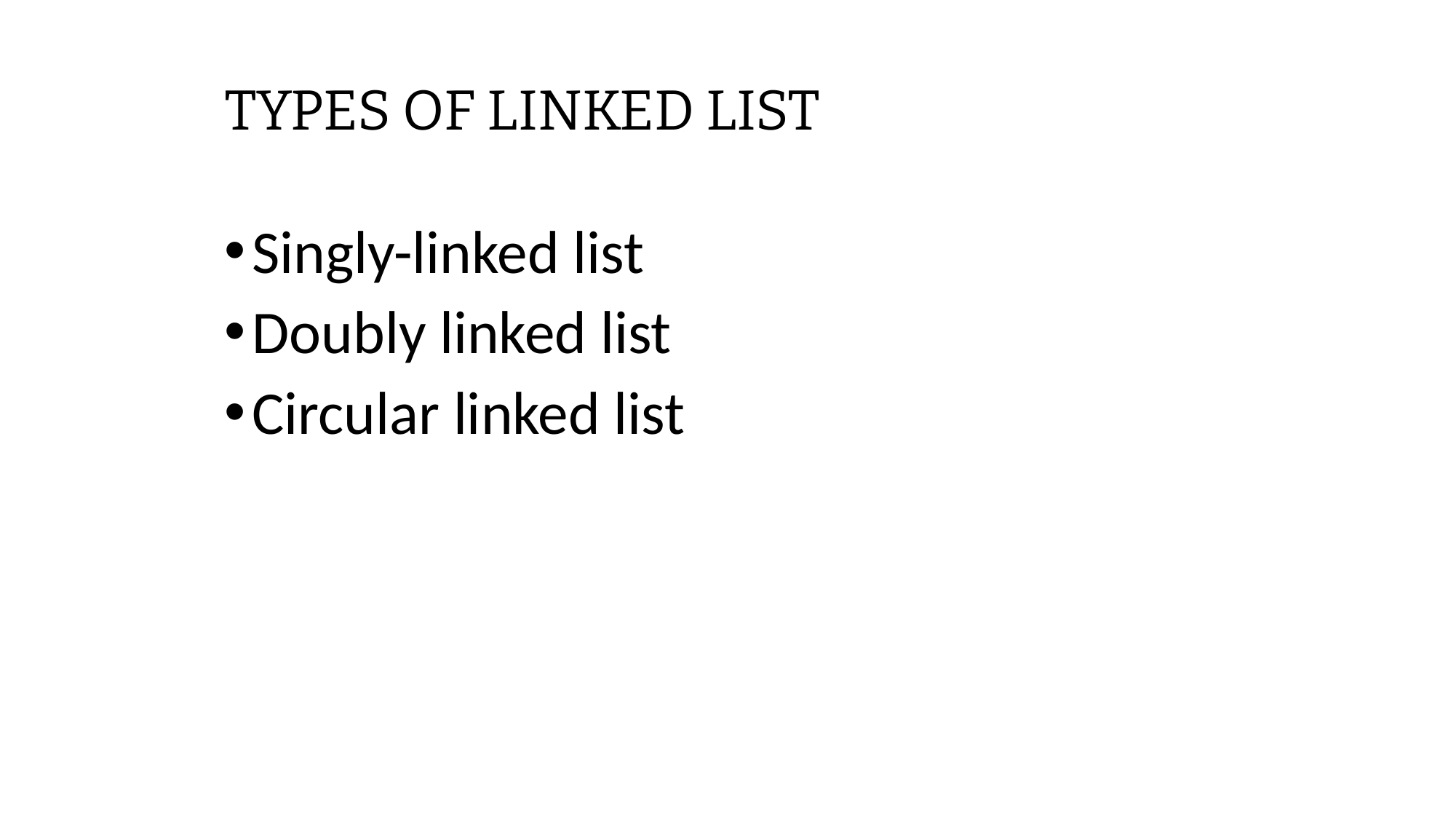

# TYPES OF LINKED LIST

Singly-linked list
Doubly linked list
Circular linked list